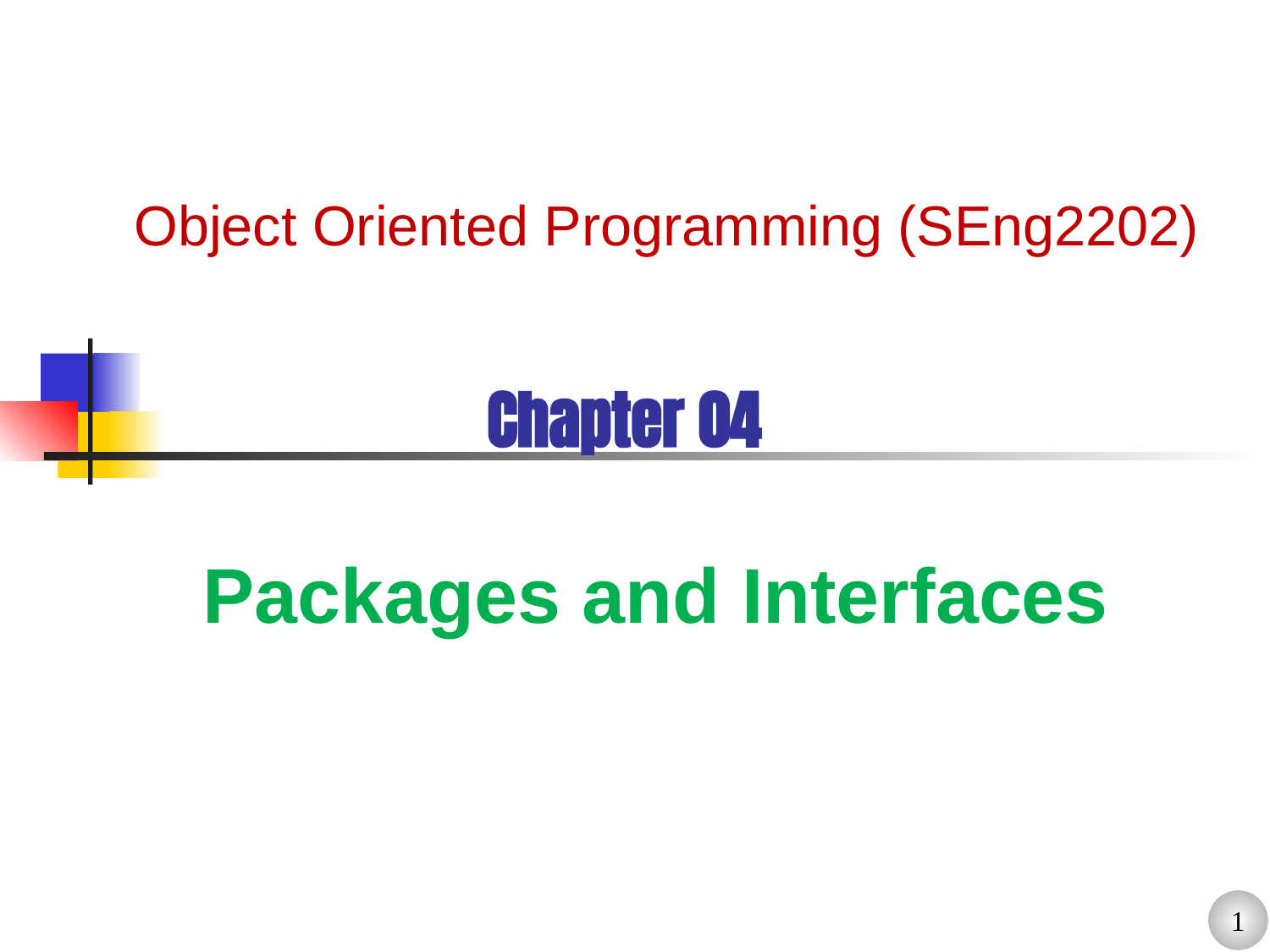

Object Oriented Programming (SEng2202)
# Chapter 04
Packages and Interfaces